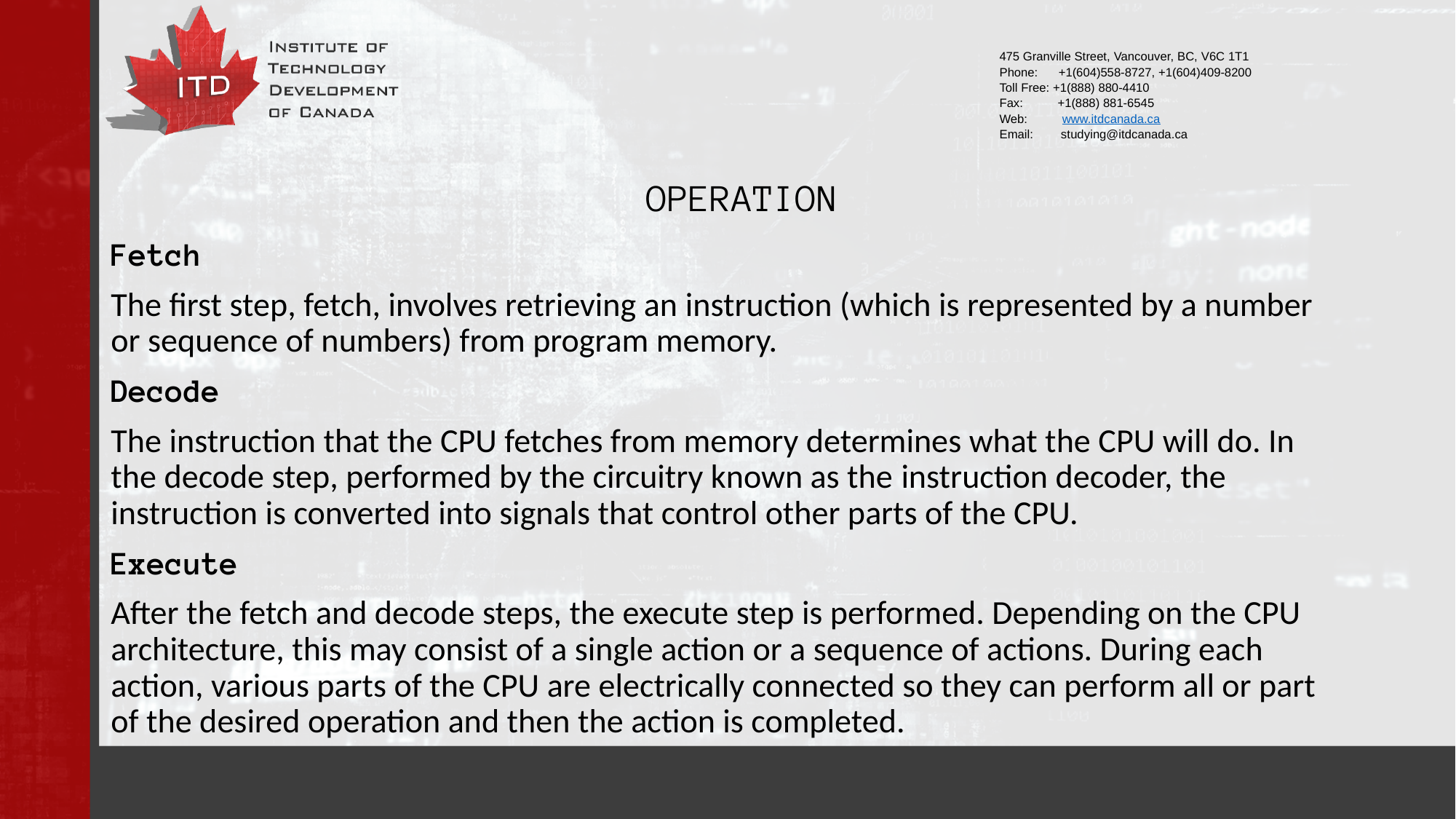

OPERATION
Fetch
The first step, fetch, involves retrieving an instruction (which is represented by a number or sequence of numbers) from program memory.
Decode
The instruction that the CPU fetches from memory determines what the CPU will do. In the decode step, performed by the circuitry known as the instruction decoder, the instruction is converted into signals that control other parts of the CPU.
Execute
After the fetch and decode steps, the execute step is performed. Depending on the CPU architecture, this may consist of a single action or a sequence of actions. During each action, various parts of the CPU are electrically connected so they can perform all or part of the desired operation and then the action is completed.